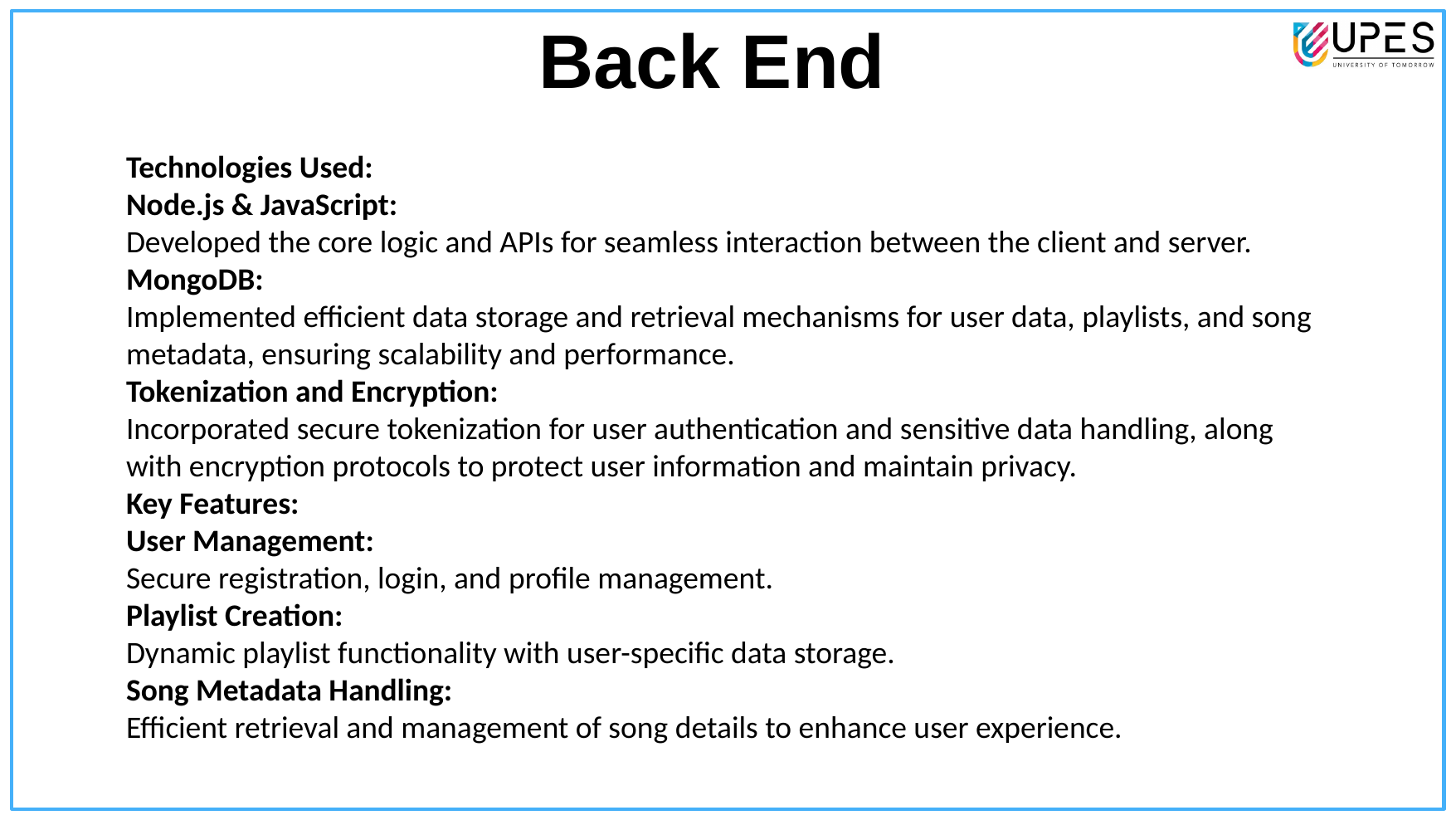

# Back End
Technologies Used:
Node.js & JavaScript:
Developed the core logic and APIs for seamless interaction between the client and server.
MongoDB:
Implemented efficient data storage and retrieval mechanisms for user data, playlists, and song metadata, ensuring scalability and performance.
Tokenization and Encryption:
Incorporated secure tokenization for user authentication and sensitive data handling, along with encryption protocols to protect user information and maintain privacy.
Key Features:
User Management:
Secure registration, login, and profile management.
Playlist Creation:
Dynamic playlist functionality with user-specific data storage.
Song Metadata Handling:
Efficient retrieval and management of song details to enhance user experience.